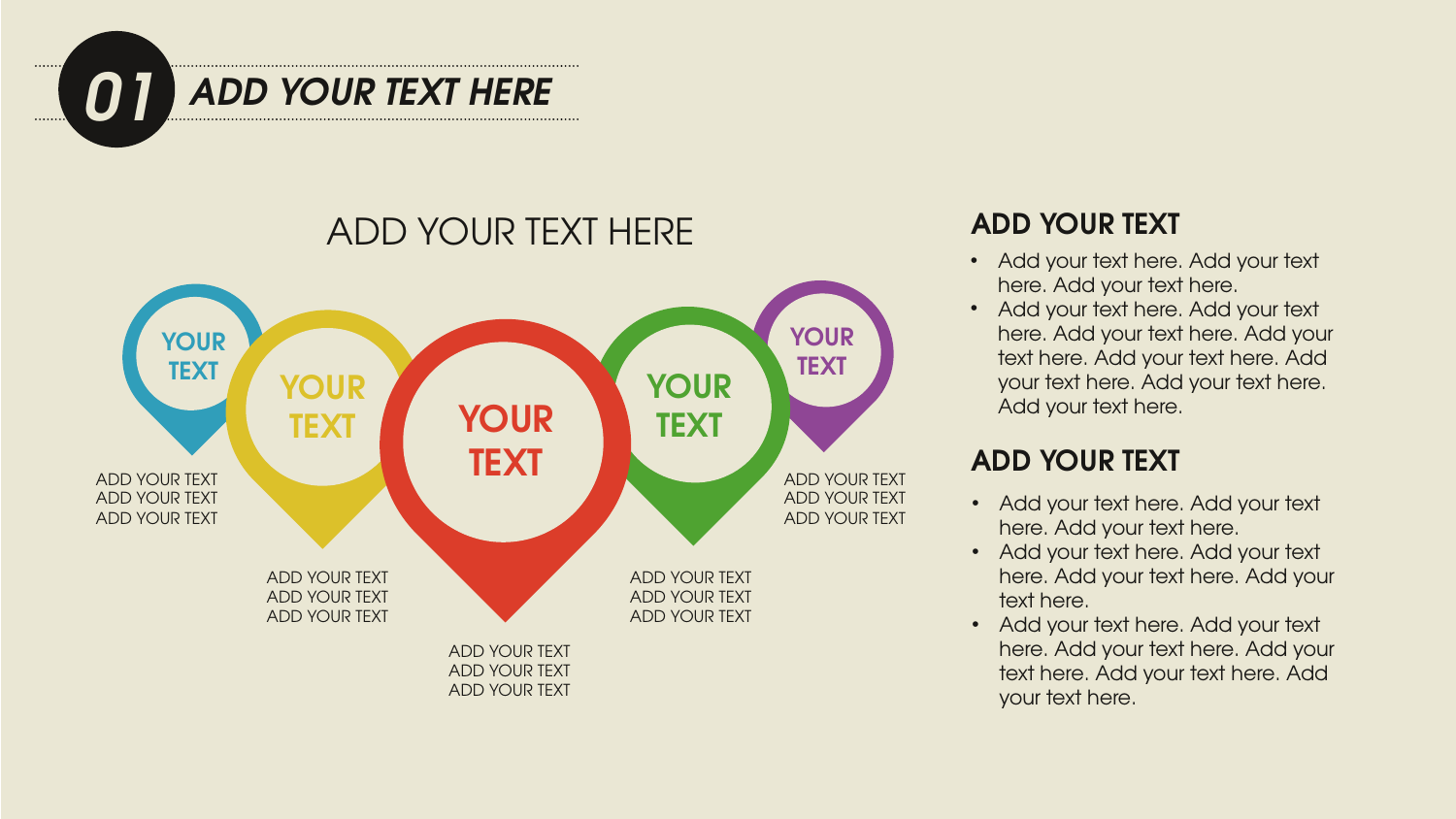

01
ADD YOUR TEXT HERE
ADD YOUR TEXT
ADD YOUR TEXT HERE
Add your text here. Add your text here. Add your text here.
Add your text here. Add your text here. Add your text here. Add your text here. Add your text here. Add your text here. Add your text here. Add your text here.

YOUR
TEXT

YOUR
TEXT

YOUR
TEXT
YOUR
TEXT
YOUR
TEXT
ADD YOUR TEXT
ADD YOUR TEXT
ADD YOUR TEXT
ADD YOUR TEXT
ADD YOUR TEXT
ADD YOUR TEXT
ADD YOUR TEXT
Add your text here. Add your text here. Add your text here.
Add your text here. Add your text here. Add your text here. Add your text here.
Add your text here. Add your text here. Add your text here. Add your text here. Add your text here. Add your text here.
ADD YOUR TEXT
ADD YOUR TEXT
ADD YOUR TEXT
ADD YOUR TEXT
ADD YOUR TEXT
ADD YOUR TEXT
ADD YOUR TEXT
ADD YOUR TEXT
ADD YOUR TEXT